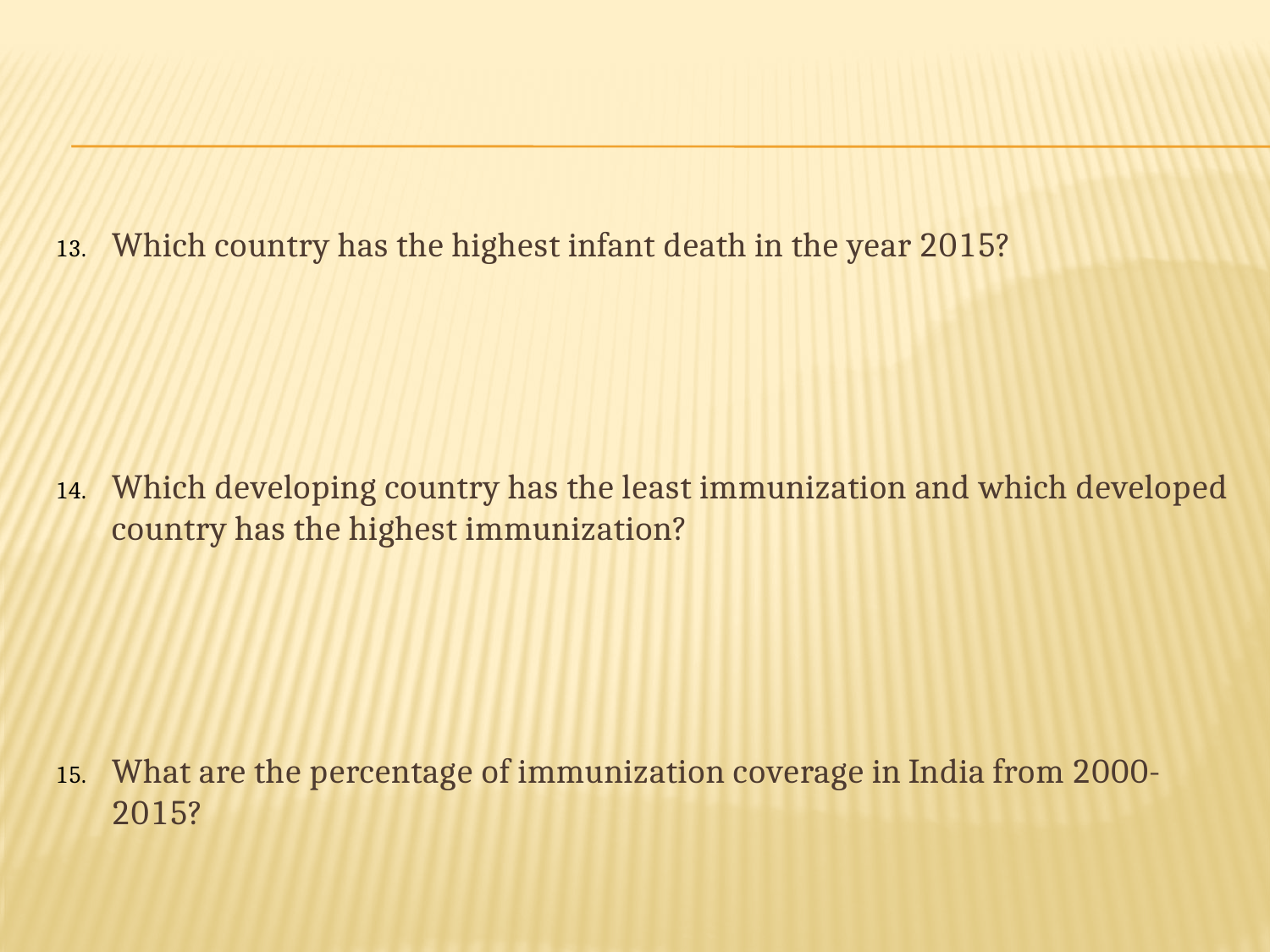

Which country has the highest infant death in the year 2015?

Which developing country has the least immunization and which developed country has the highest immunization?

What are the percentage of immunization coverage in India from 2000-2015?